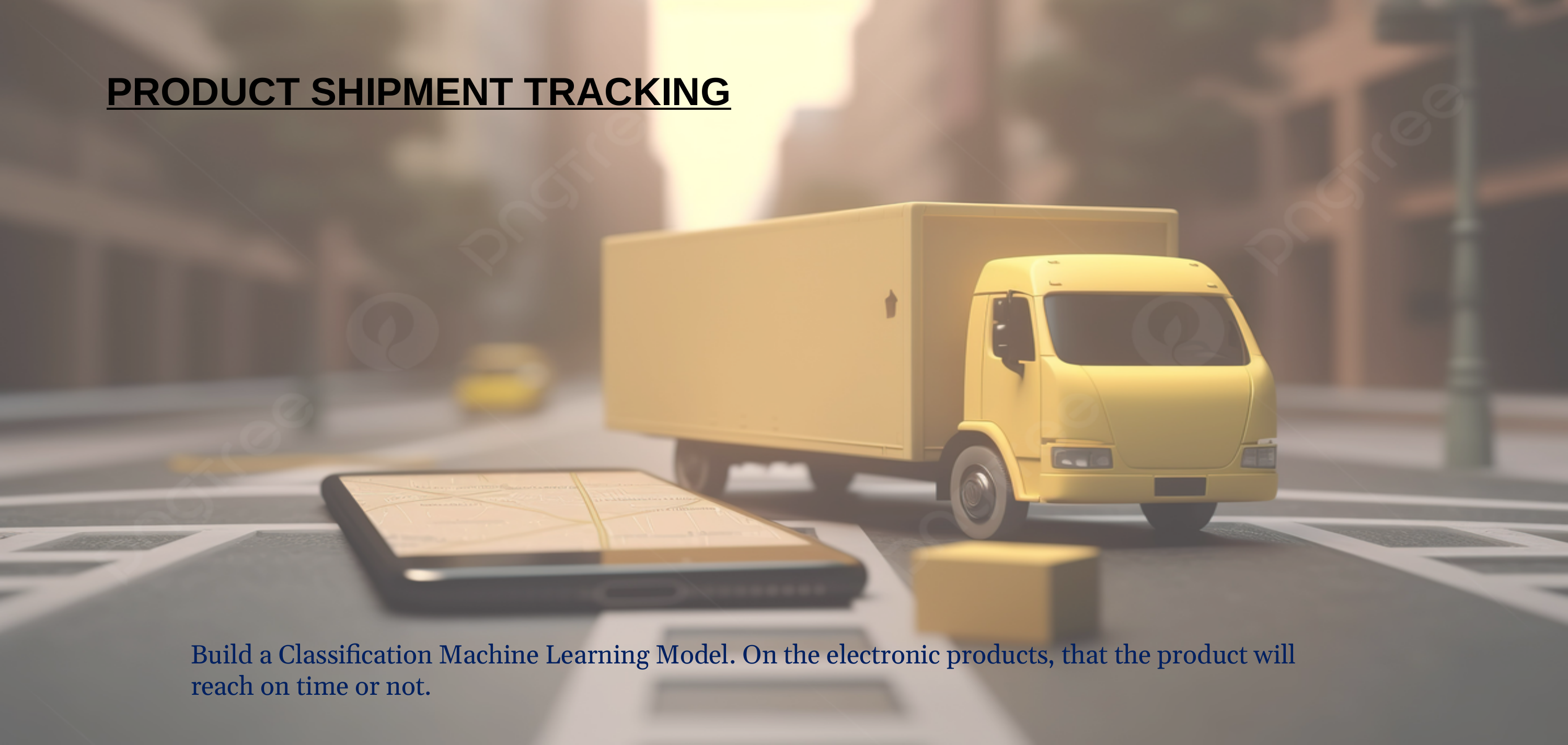

# PRODUCT SHIPMENT TRACKING
Build a Classification Machine Learning Model. On the electronic products, that the product will reach on time or not.